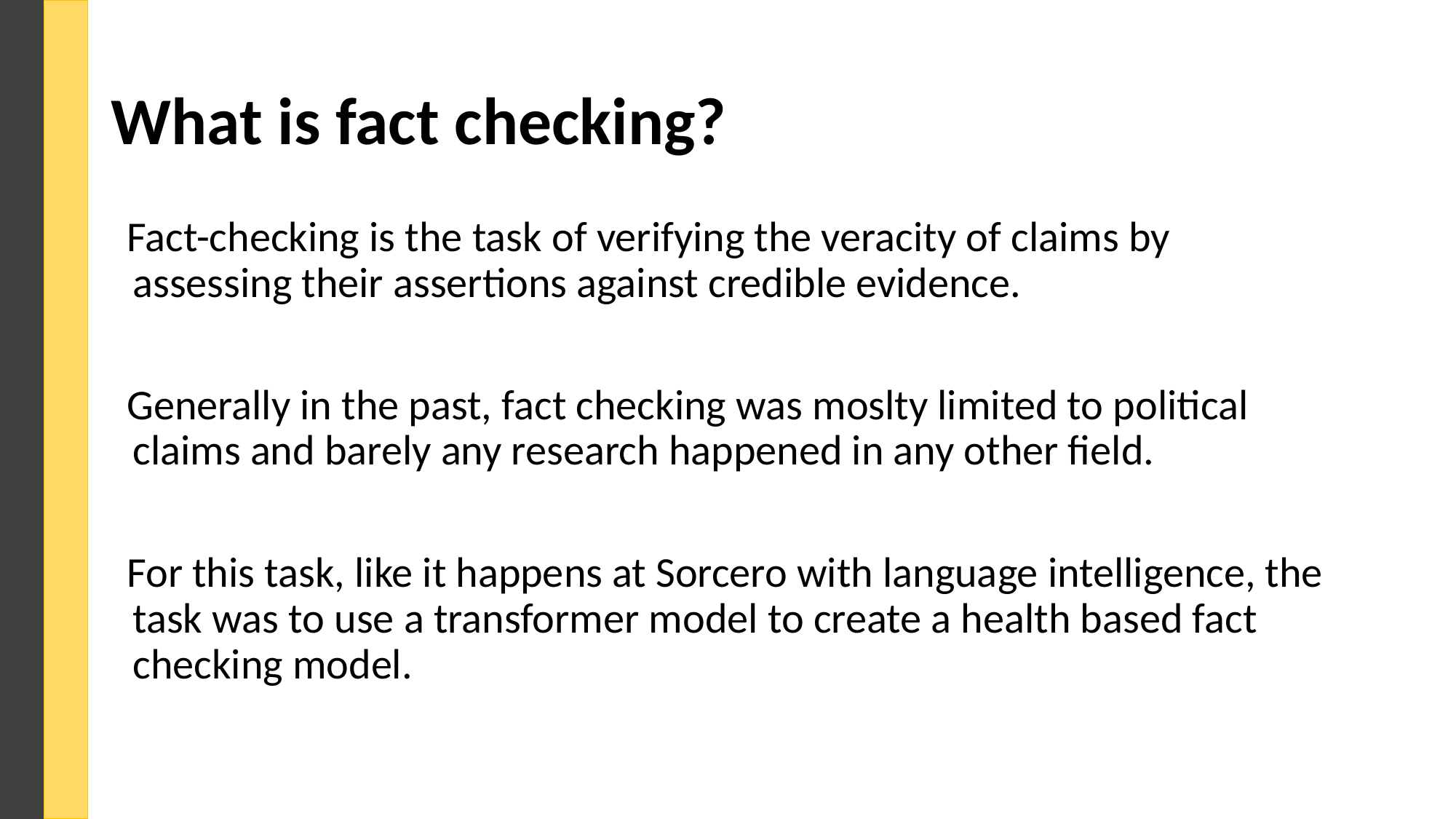

# What is fact checking?
Fact-checking is the task of verifying the veracity of claims by assessing their assertions against credible evidence.

Generally in the past, fact checking was moslty limited to political claims and barely any research happened in any other field.

For this task, like it happens at Sorcero with language intelligence, the task was to use a transformer model to create a health based fact checking model.